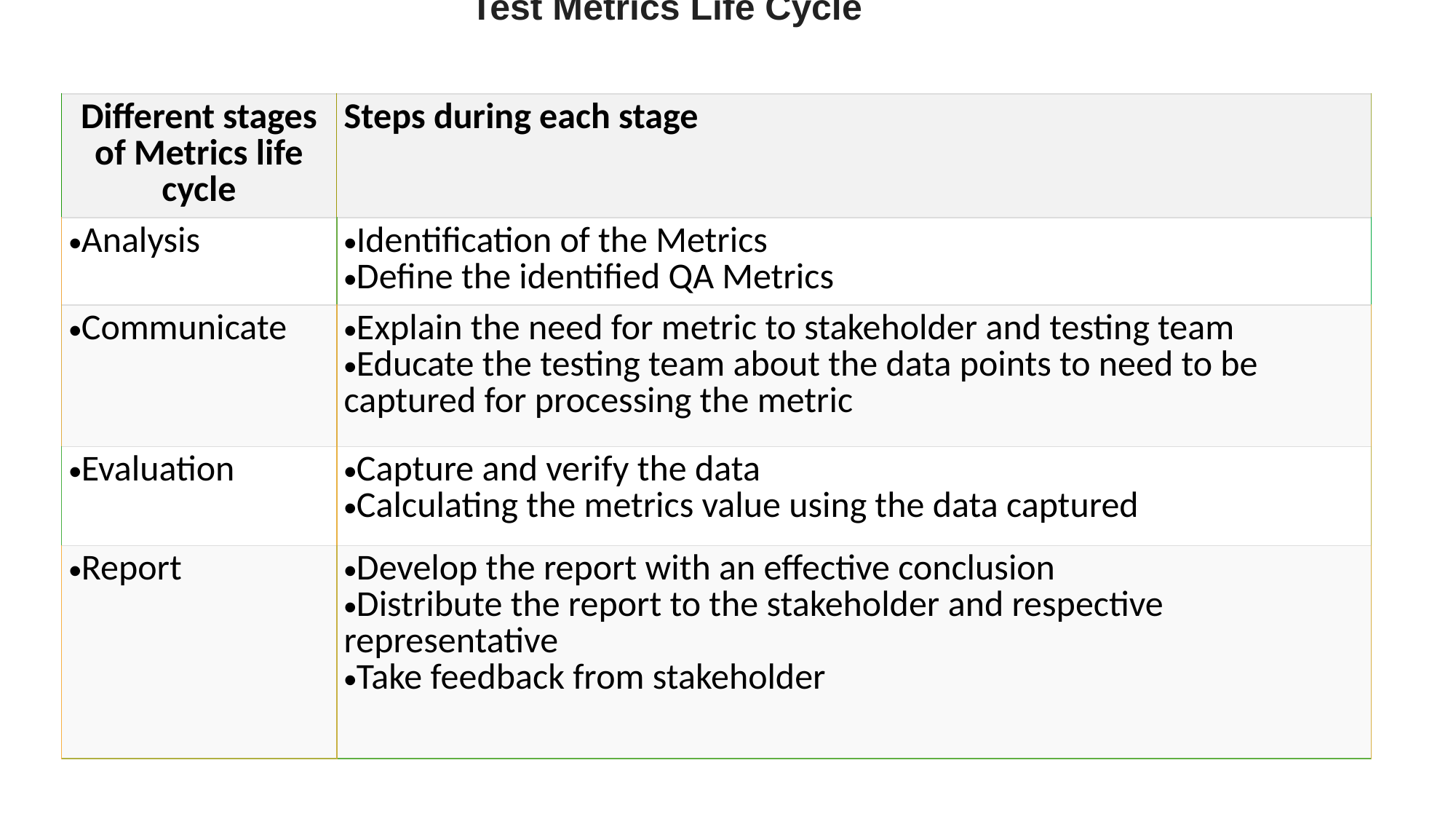

Test Metrics Life Cycle

| Different stages of Metrics life cycle | Steps during each stage |
| --- | --- |
| Analysis | Identification of the Metrics Define the identified QA Metrics |
| Communicate | Explain the need for metric to stakeholder and testing team Educate the testing team about the data points to need to be captured for processing the metric |
| Evaluation | Capture and verify the data Calculating the metrics value using the data captured |
| Report | Develop the report with an effective conclusion Distribute the report to the stakeholder and respective representative Take feedback from stakeholder |